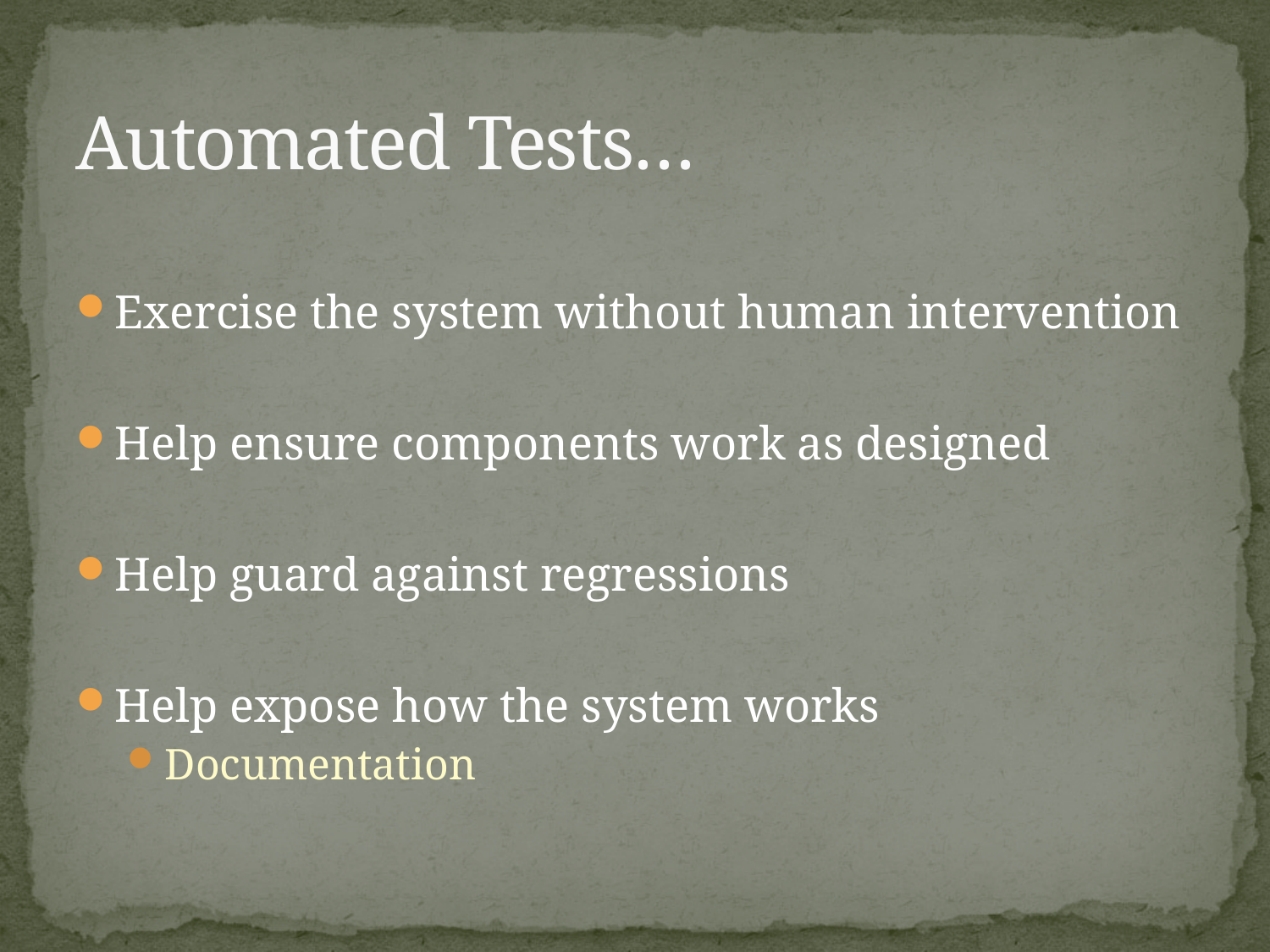

# Automated Tests…

Exercise the system without human intervention

Help ensure components work as designed

Help guard against regressions

Help expose how the system works
Documentation